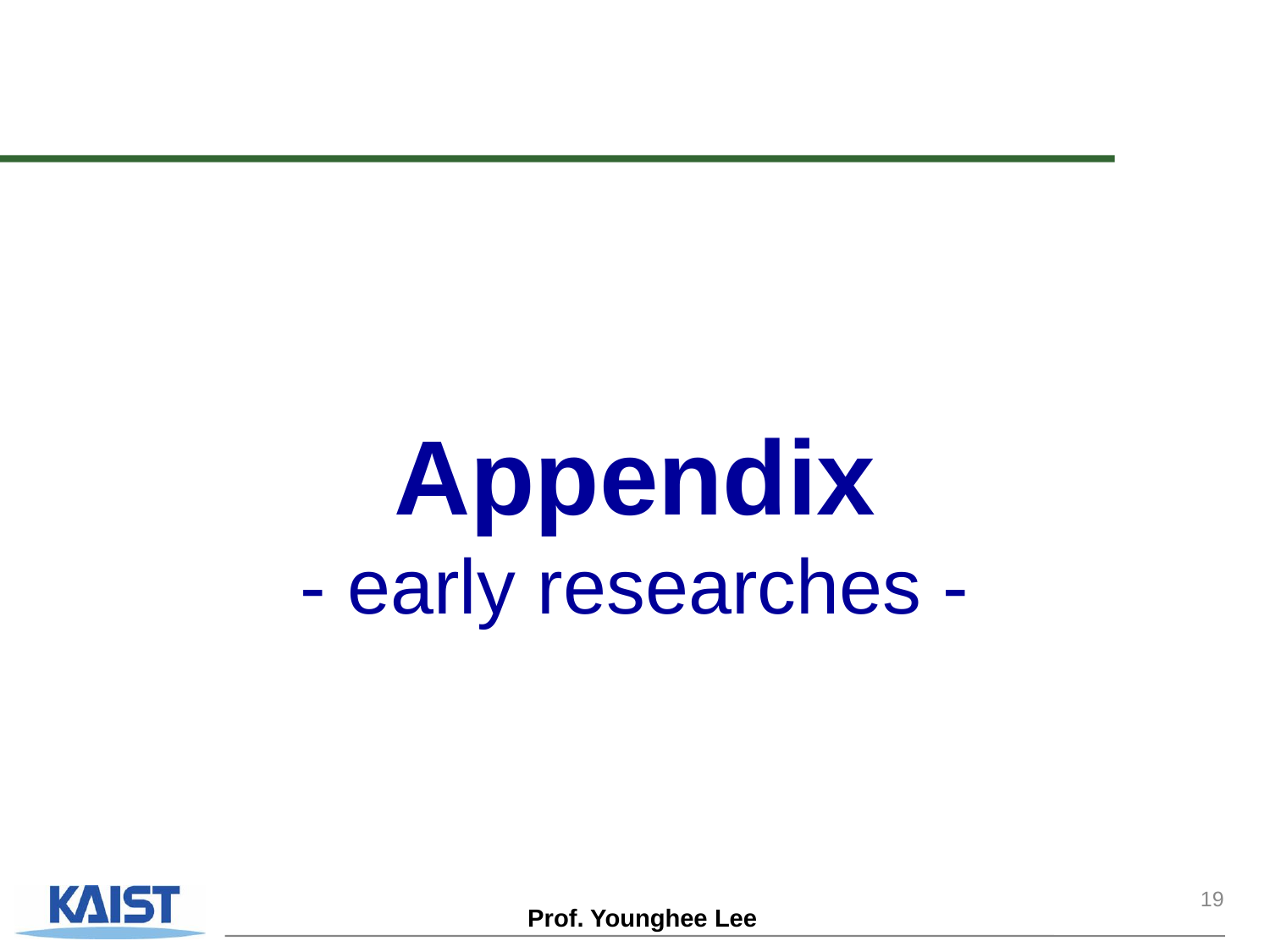

# Appendix - early researches -
19